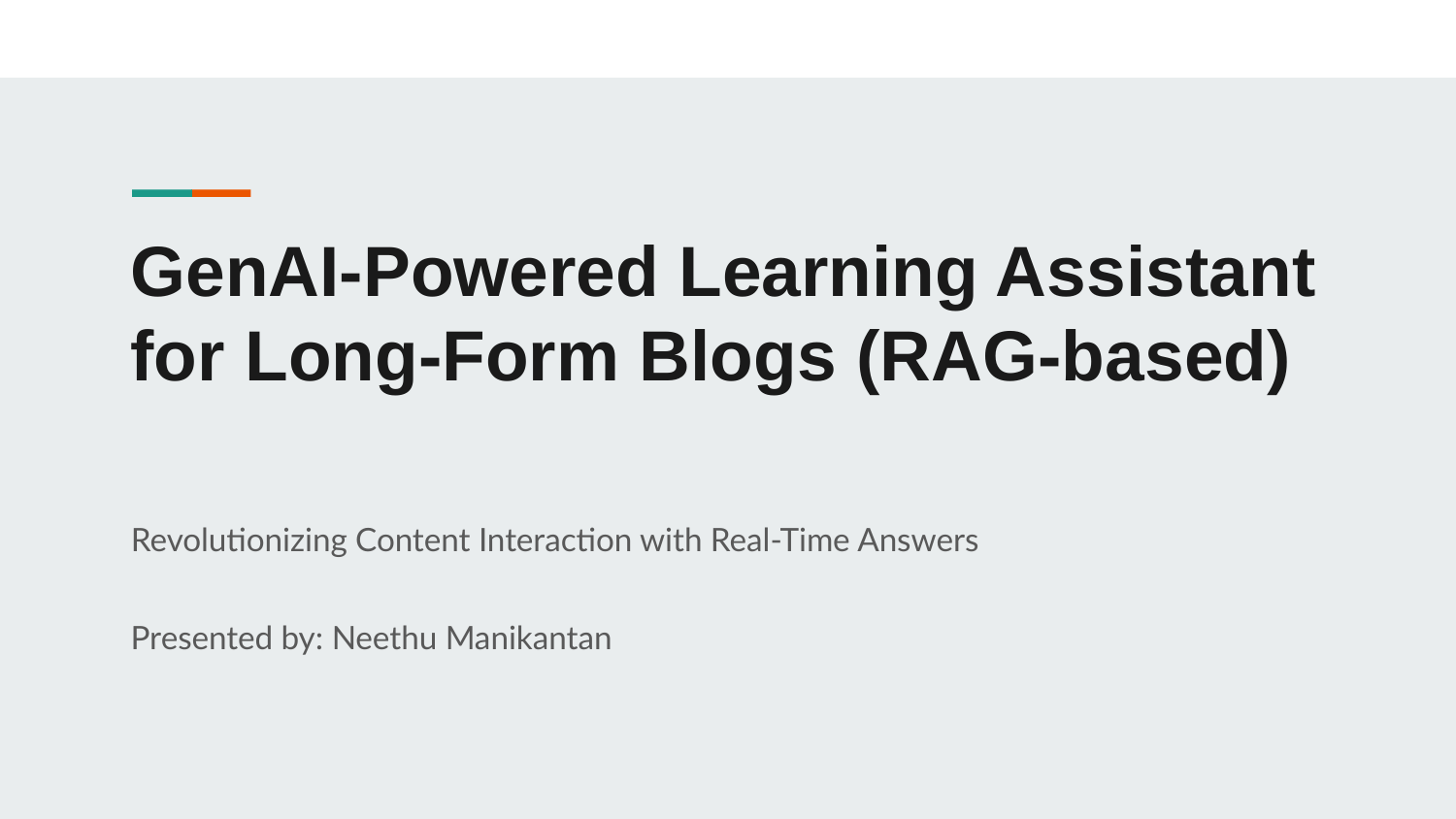

# GenAI-Powered Learning Assistant for Long-Form Blogs (RAG-based)
Revolutionizing Content Interaction with Real-Time Answers
Presented by: Neethu Manikantan